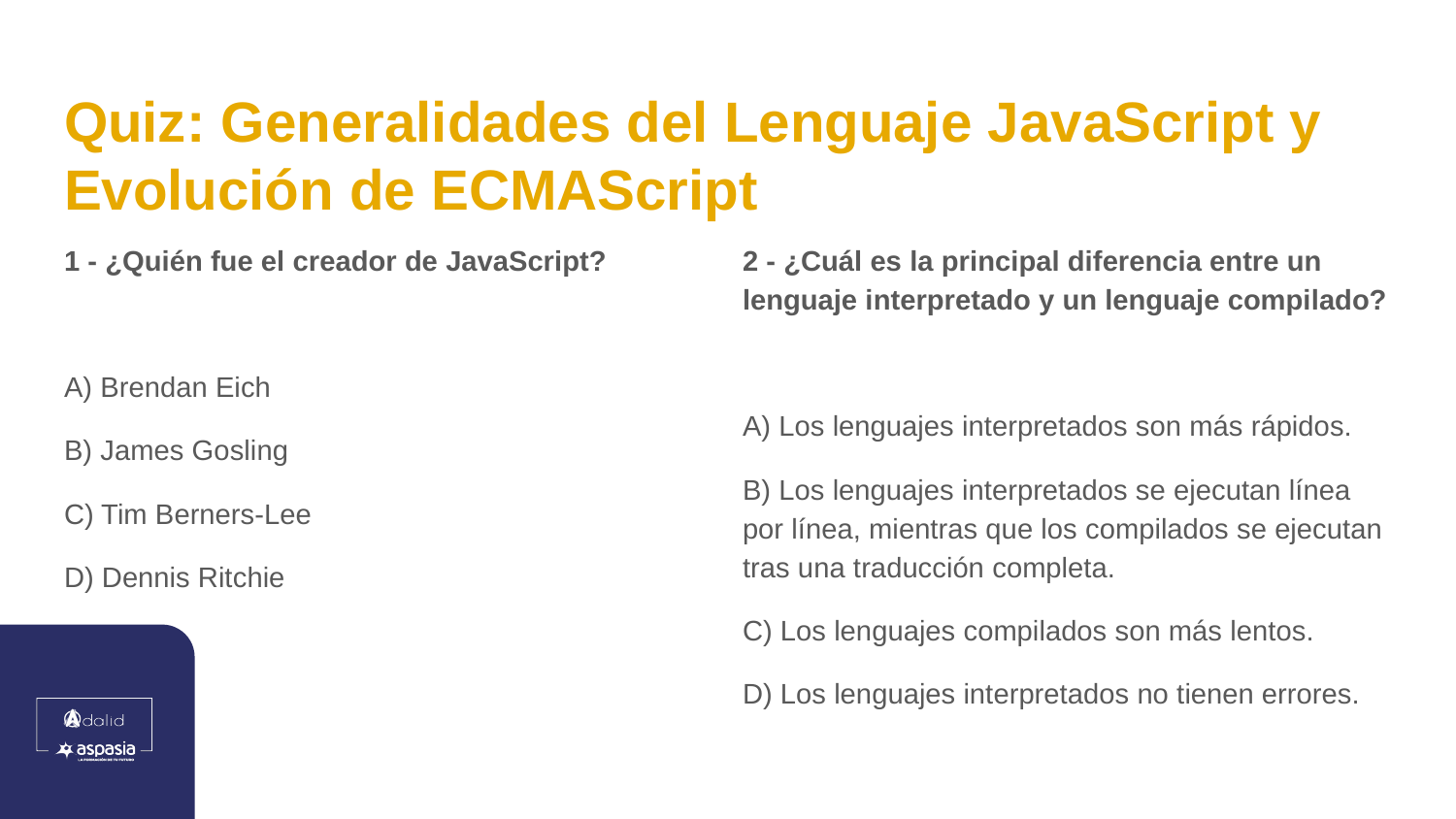

# Quiz: Generalidades del Lenguaje JavaScript y Evolución de ECMAScript

1 - ¿Quién fue el creador de JavaScript?

A) Brendan Eich
B) James Gosling
C) Tim Berners-Lee
D) Dennis Ritchie
2 - ¿Cuál es la principal diferencia entre un lenguaje interpretado y un lenguaje compilado?

A) Los lenguajes interpretados son más rápidos.
B) Los lenguajes interpretados se ejecutan línea por línea, mientras que los compilados se ejecutan tras una traducción completa.
C) Los lenguajes compilados son más lentos.
D) Los lenguajes interpretados no tienen errores.